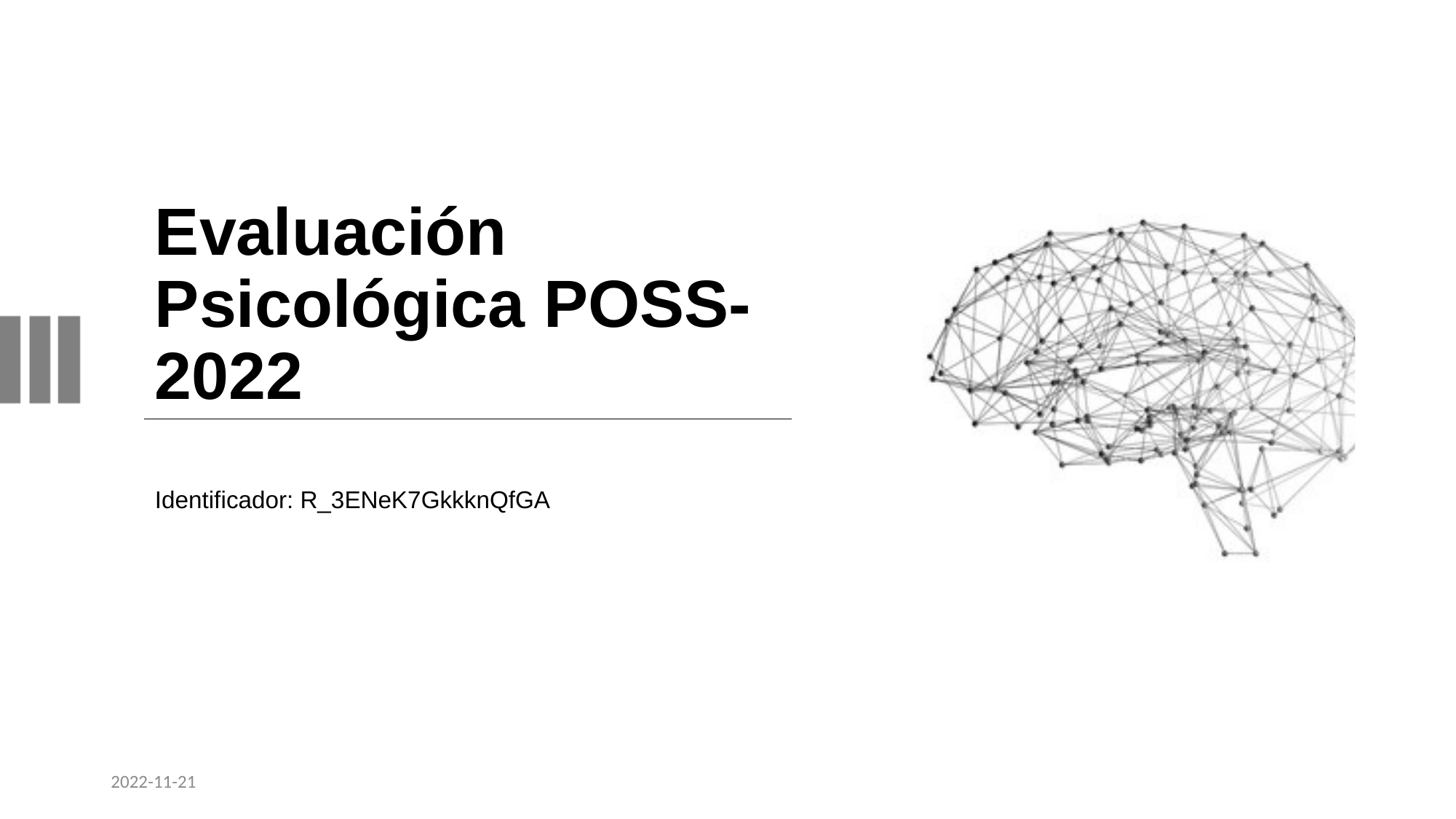

# Evaluación Psicológica POSS-2022
Identificador: R_3ENeK7GkkknQfGA
2022-11-21